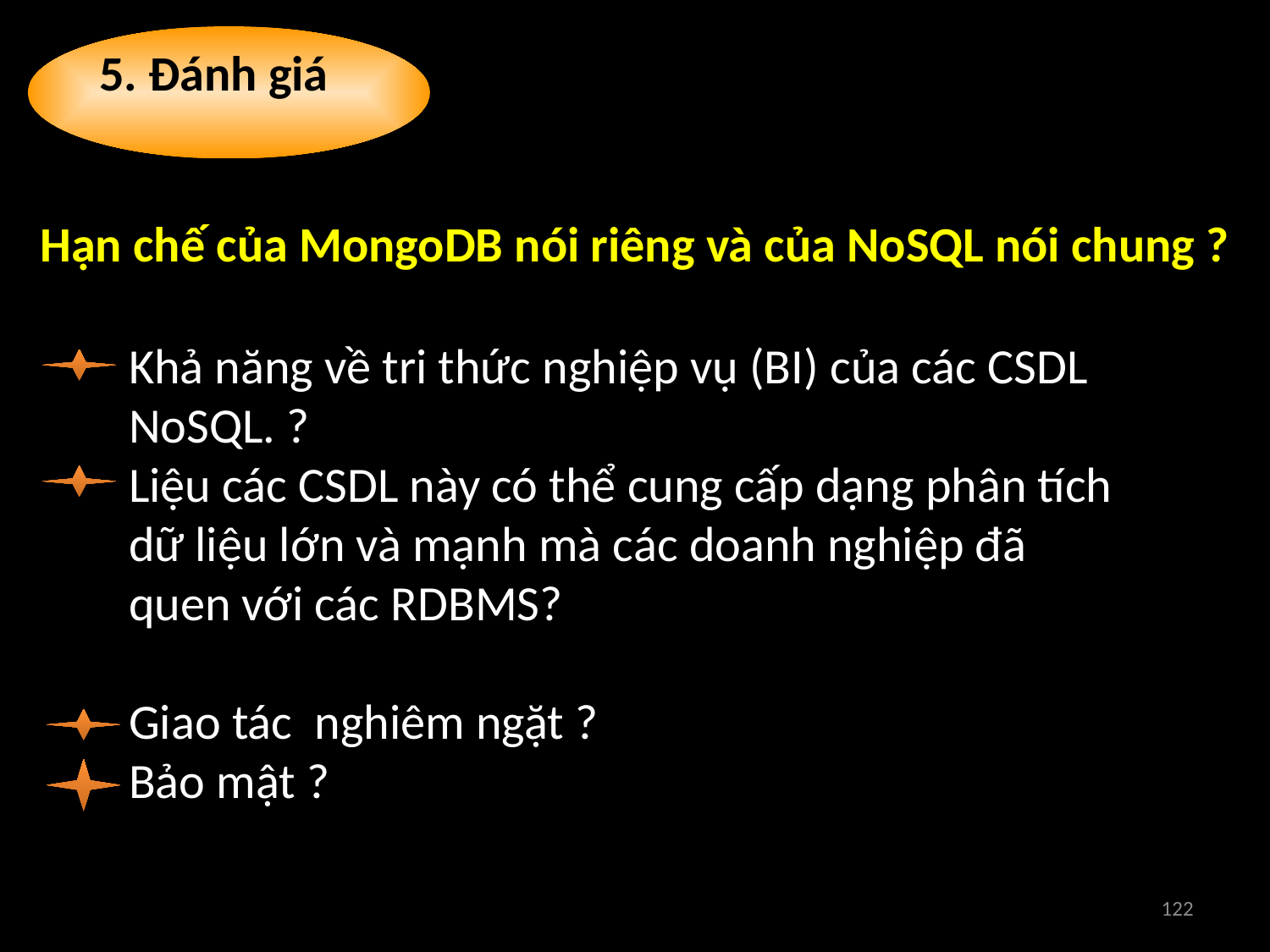

5. Đánh giá

Hạn chế của MongoDB nói riêng và của NoSQL nói chung ?
Khả năng về tri thức nghiệp vụ (BI) của các CSDL NoSQL. ?
Liệu các CSDL này có thể cung cấp dạng phân tích dữ liệu lớn và mạnh mà các doanh nghiệp đã quen với các RDBMS?

Giao tác  nghiêm ngặt ?
Bảo mật ?

122